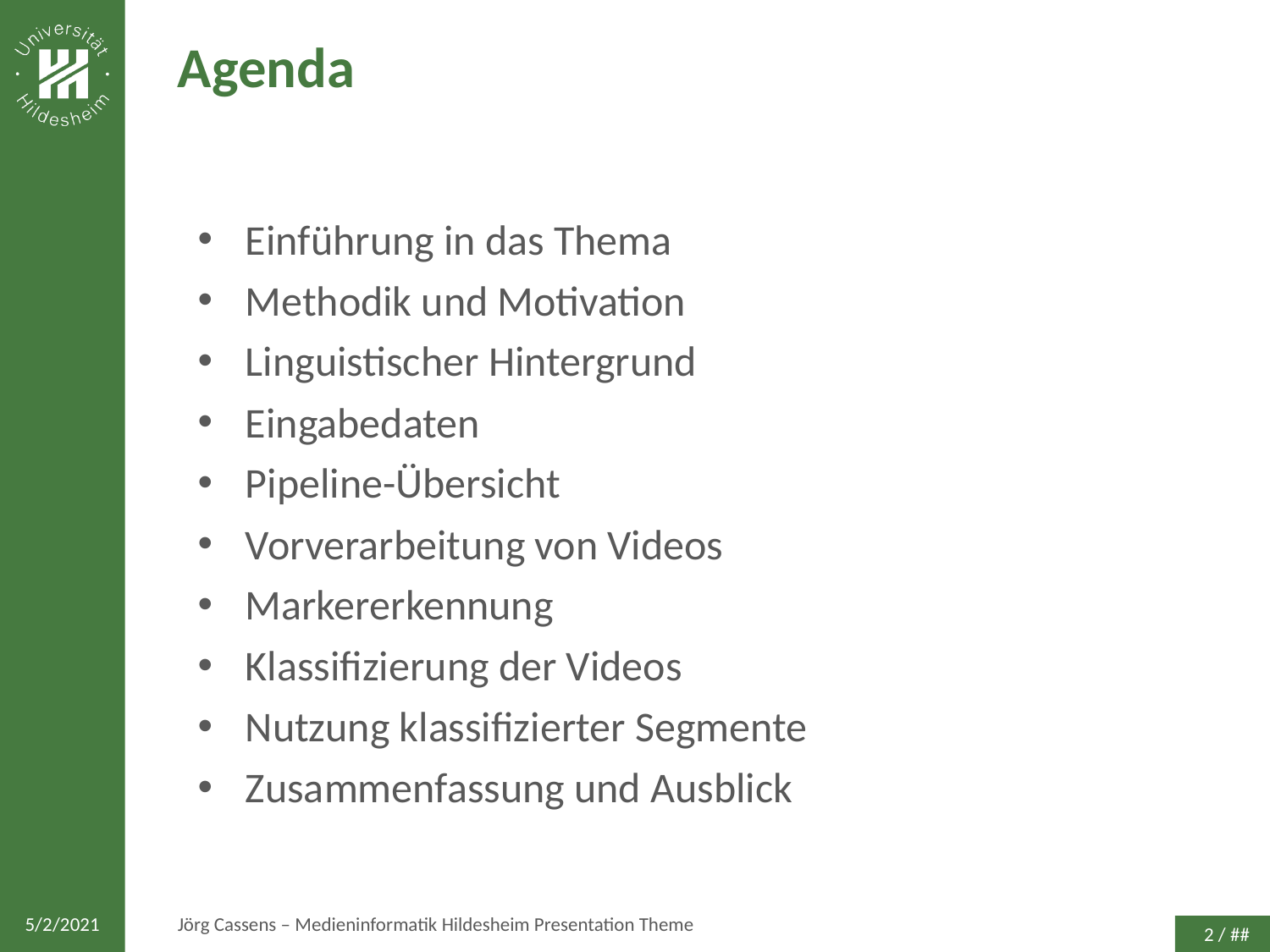

# Agenda
Einführung in das Thema
Methodik und Motivation
Linguistischer Hintergrund
Eingabedaten
Pipeline-Übersicht
Vorverarbeitung von Videos
Markererkennung
Klassifizierung der Videos
Nutzung klassifizierter Segmente
Zusammenfassung und Ausblick